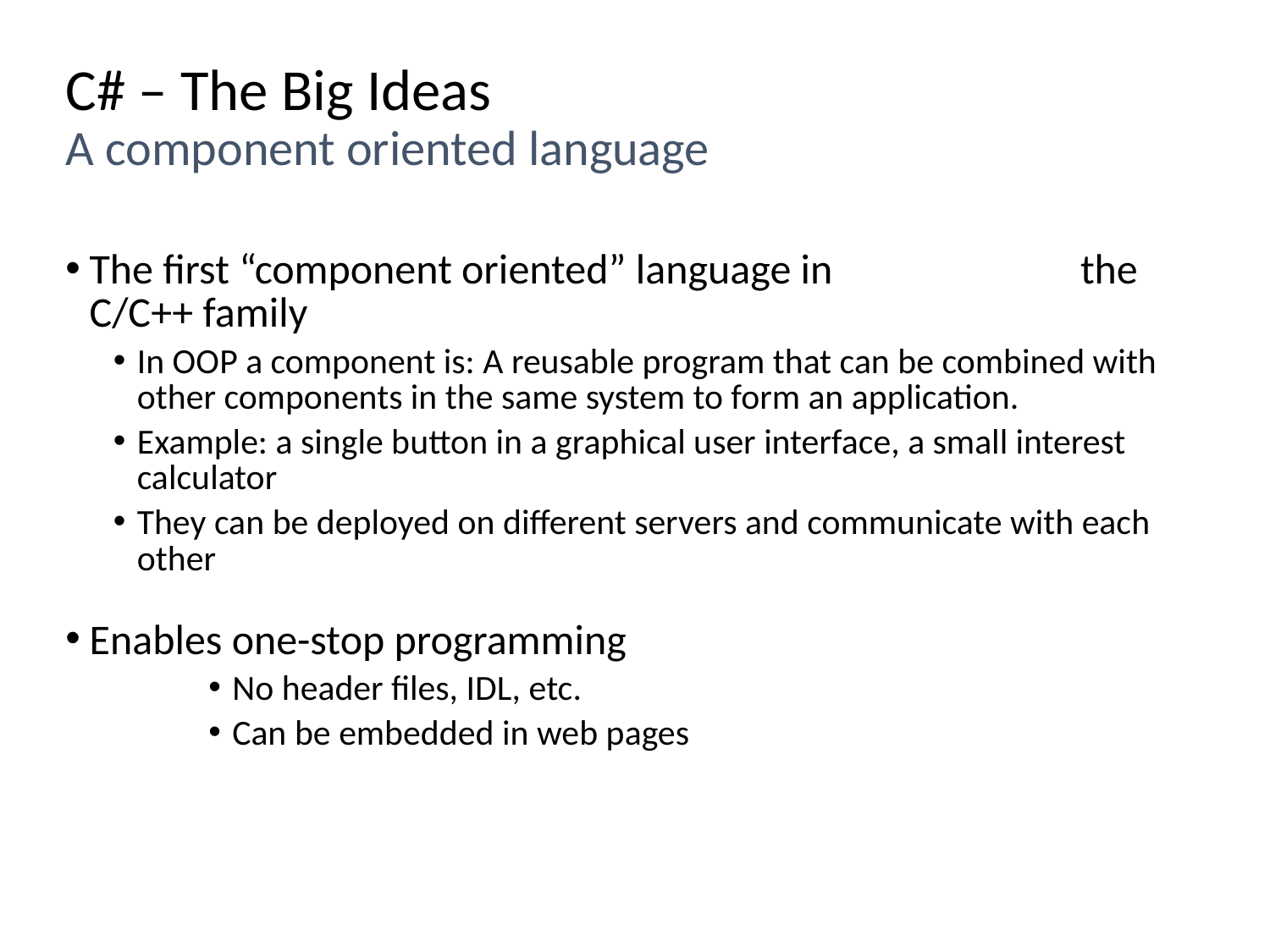

# C# – The Big Ideas A component oriented language
The first “component oriented” language in                          the C/C++ family
In OOP a component is: A reusable program that can be combined with other components in the same system to form an application.
Example: a single button in a graphical user interface, a small interest calculator
They can be deployed on different servers and communicate with each other

Enables one-stop programming
No header files, IDL, etc.
Can be embedded in web pages